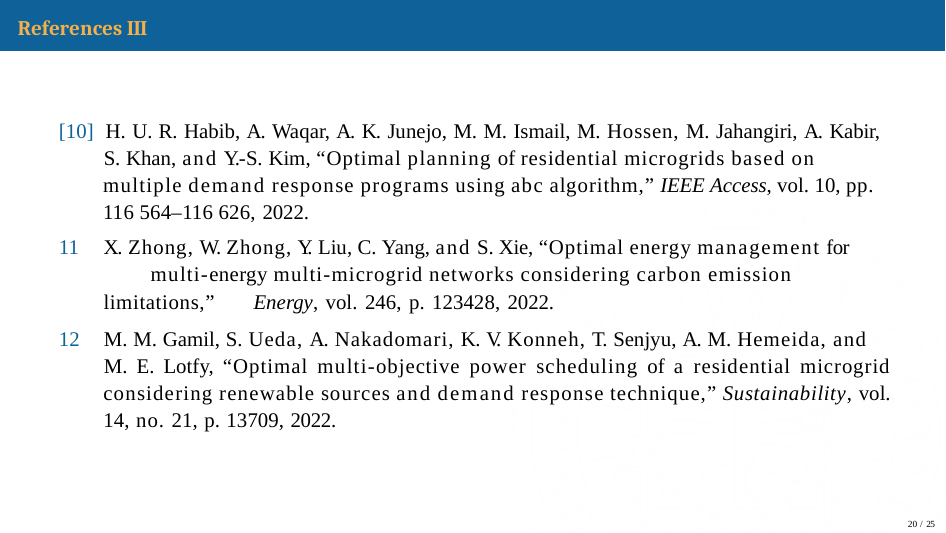

# References III
[10] H. U. R. Habib, A. Waqar, A. K. Junejo, M. M. Ismail, M. Hossen, M. Jahangiri, A. Kabir,
S. Khan, and Y.-S. Kim, “Optimal planning of residential microgrids based on multiple demand response programs using abc algorithm,” IEEE Access, vol. 10, pp. 116 564–116 626, 2022.
X. Zhong, W. Zhong, Y. Liu, C. Yang, and S. Xie, “Optimal energy management for 	multi-energy multi-microgrid networks considering carbon emission limitations,” 	Energy, vol. 246, p. 123428, 2022.
M. M. Gamil, S. Ueda, A. Nakadomari, K. V. Konneh, T. Senjyu, A. M. Hemeida, and
M. E. Lotfy, “Optimal multi-objective power scheduling of a residential microgrid considering renewable sources and demand response technique,” Sustainability, vol. 14, no. 21, p. 13709, 2022.
20 / 25